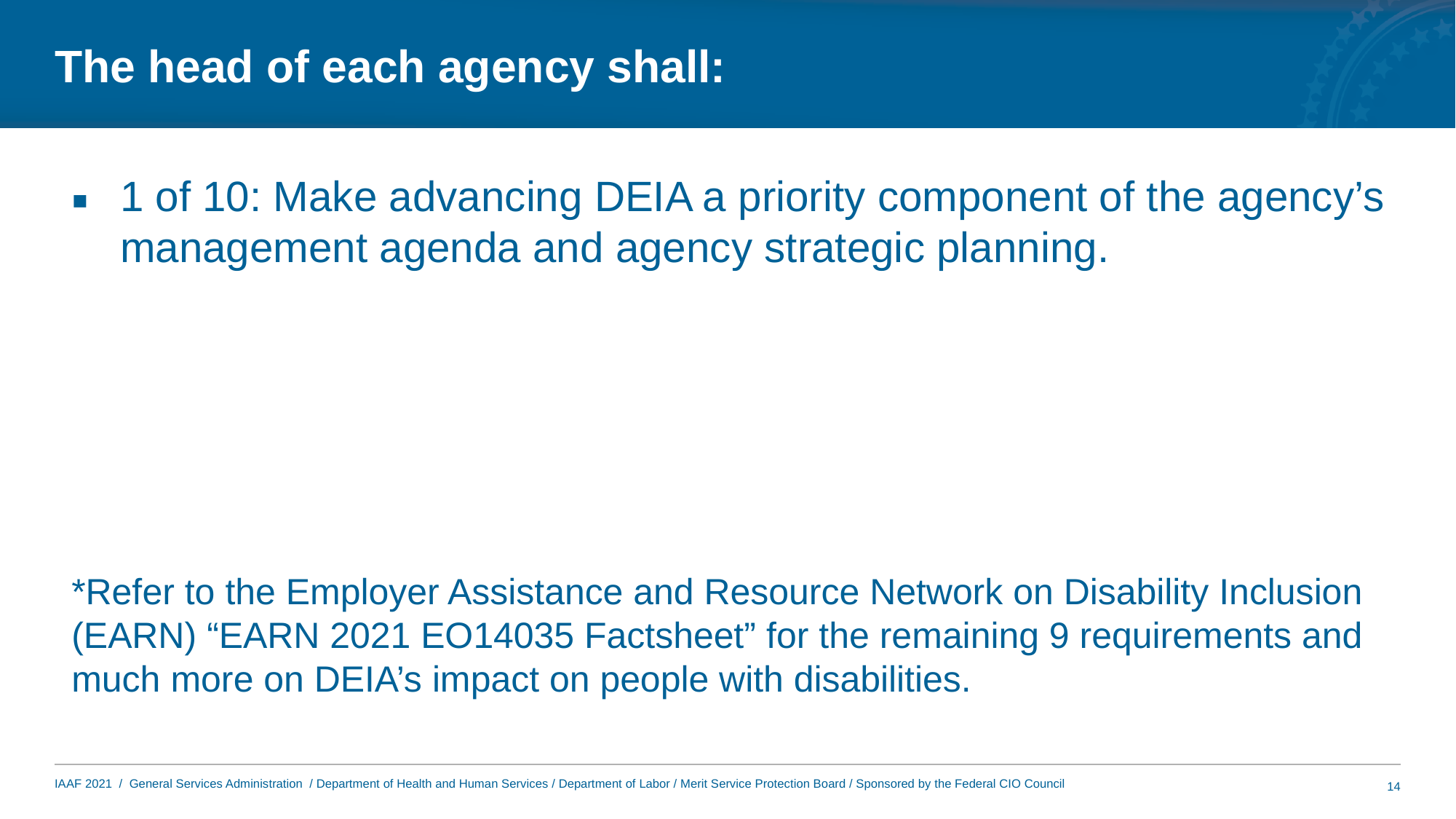

# The head of each agency shall:
1 of 10: Make advancing DEIA a priority component of the agency’s management agenda and agency strategic planning.

*Refer to the Employer Assistance and Resource Network on Disability Inclusion (EARN) “EARN 2021 EO14035 Factsheet” for the remaining 9 requirements and much more on DEIA’s impact on people with disabilities.
14